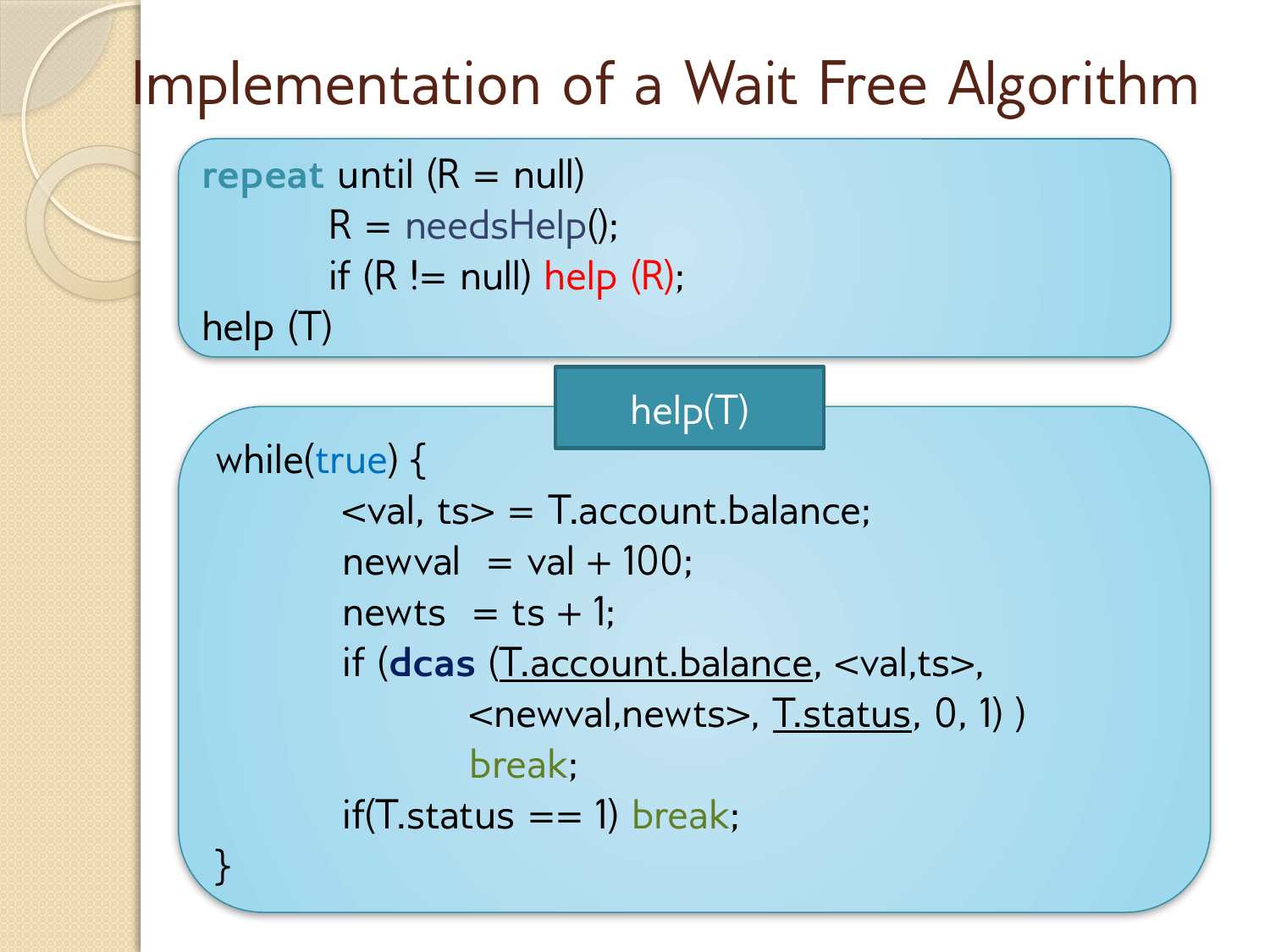

# Implementation of a Wait Free Algorithm
repeat until (R = null)
	R = needsHelp();
	if (R != null) help (R);
help (T)
help(T)
while(true) {
	<val, ts> = T.account.balance;
	newval  = val + 100;
	newts  = ts + 1;
	if (dcas (T.account.balance, <val,ts>, 			<newval,newts>, T.status, 0, 1) )
		break;
	if(T.status == 1) break;
}